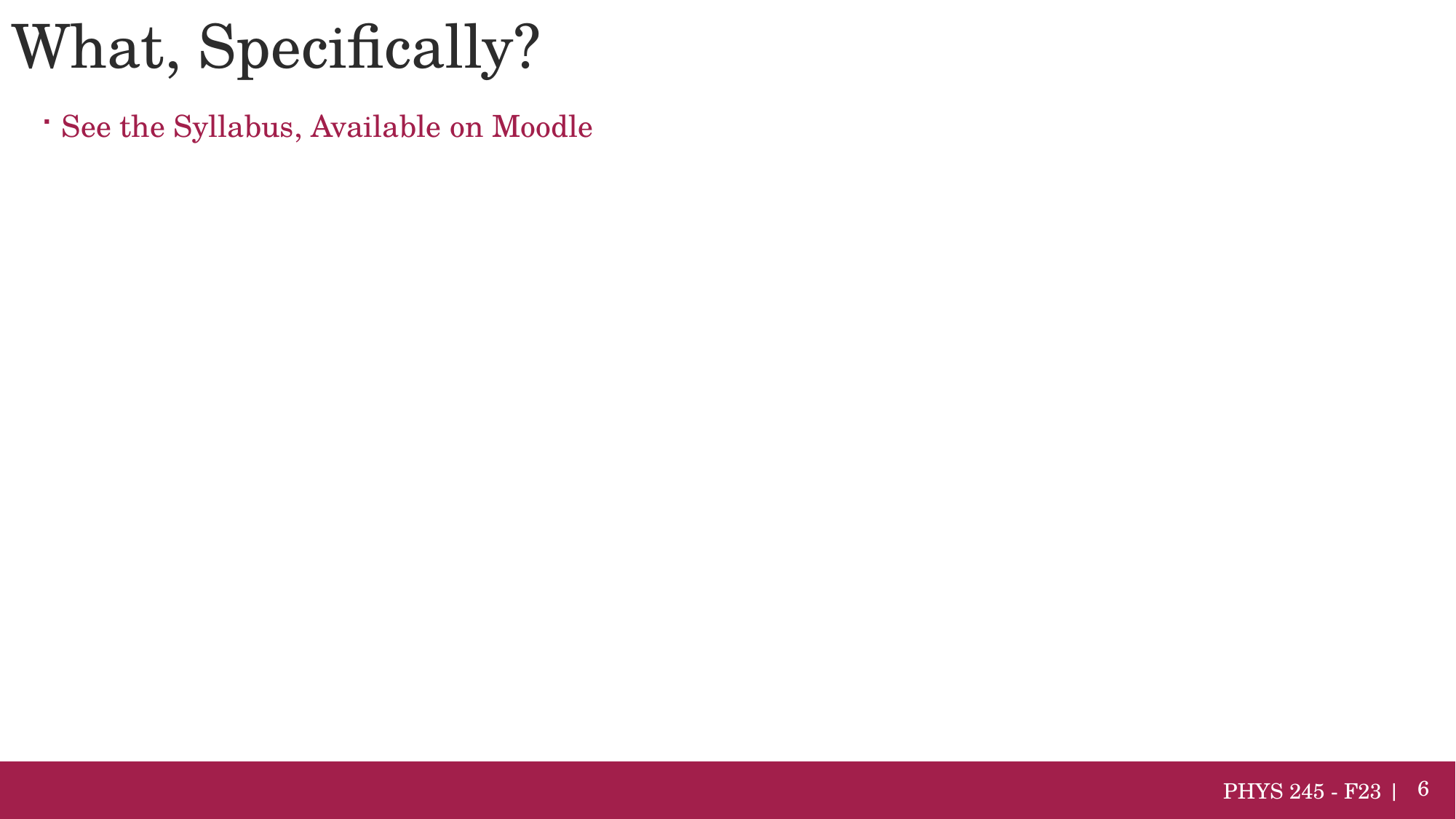

# What, Specifically?
See the Syllabus, Available on Moodle

PHYS 245 - F23 |
6